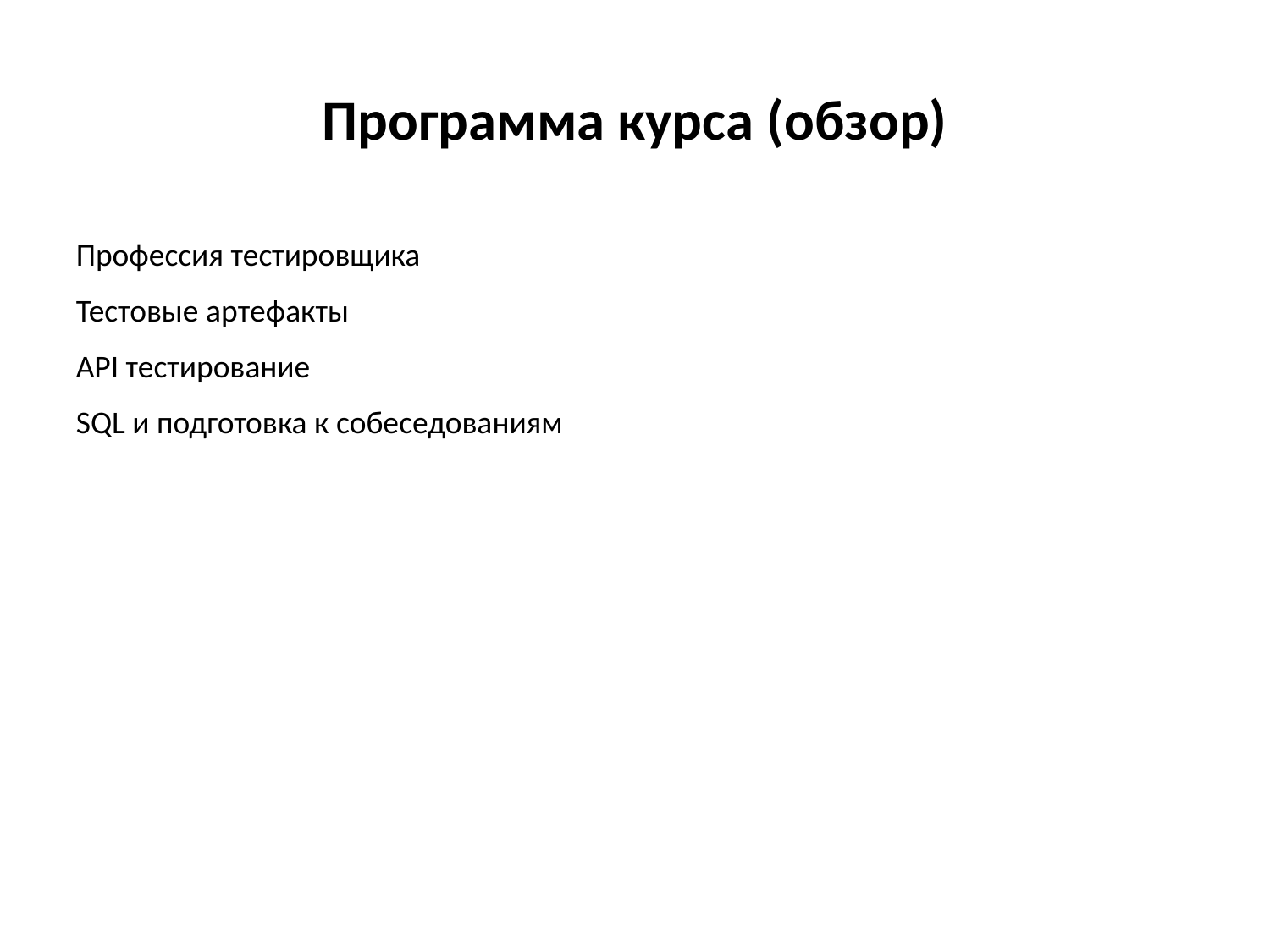

# Программа курса (обзор)

Профессия тестировщика
Тестовые артефакты
API тестирование
SQL и подготовка к собеседованиям